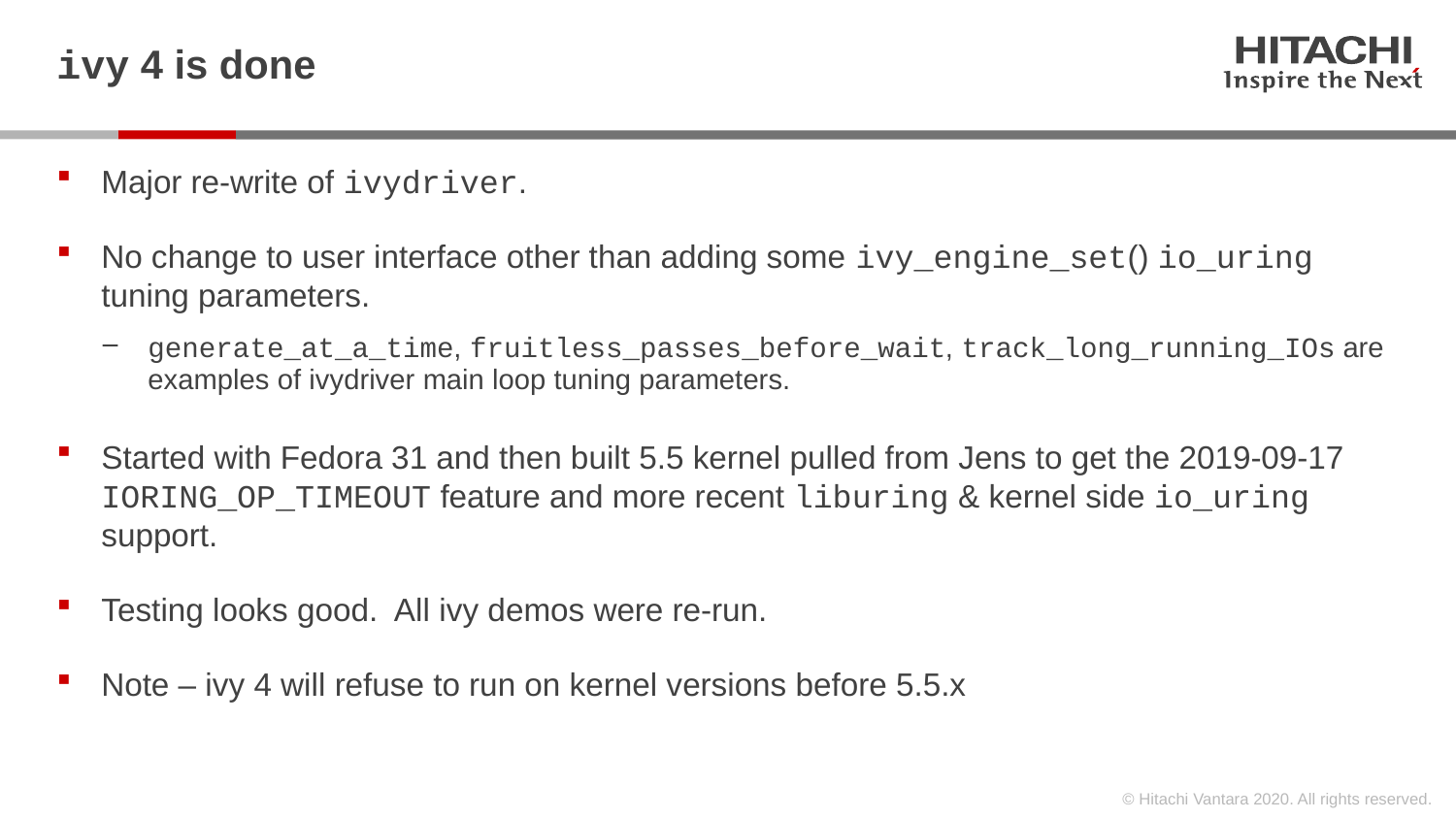

# ivy 4 is done
Major re-write of ivydriver.
No change to user interface other than adding some ivy_engine_set() io_uring tuning parameters.
generate_at_a_time, fruitless_passes_before_wait, track_long_running_IOs are examples of ivydriver main loop tuning parameters.
Started with Fedora 31 and then built 5.5 kernel pulled from Jens to get the 2019-09-17 IORING_OP_TIMEOUT feature and more recent liburing & kernel side io_uring support.
Testing looks good.  All ivy demos were re-run.
Note – ivy 4 will refuse to run on kernel versions before 5.5.x